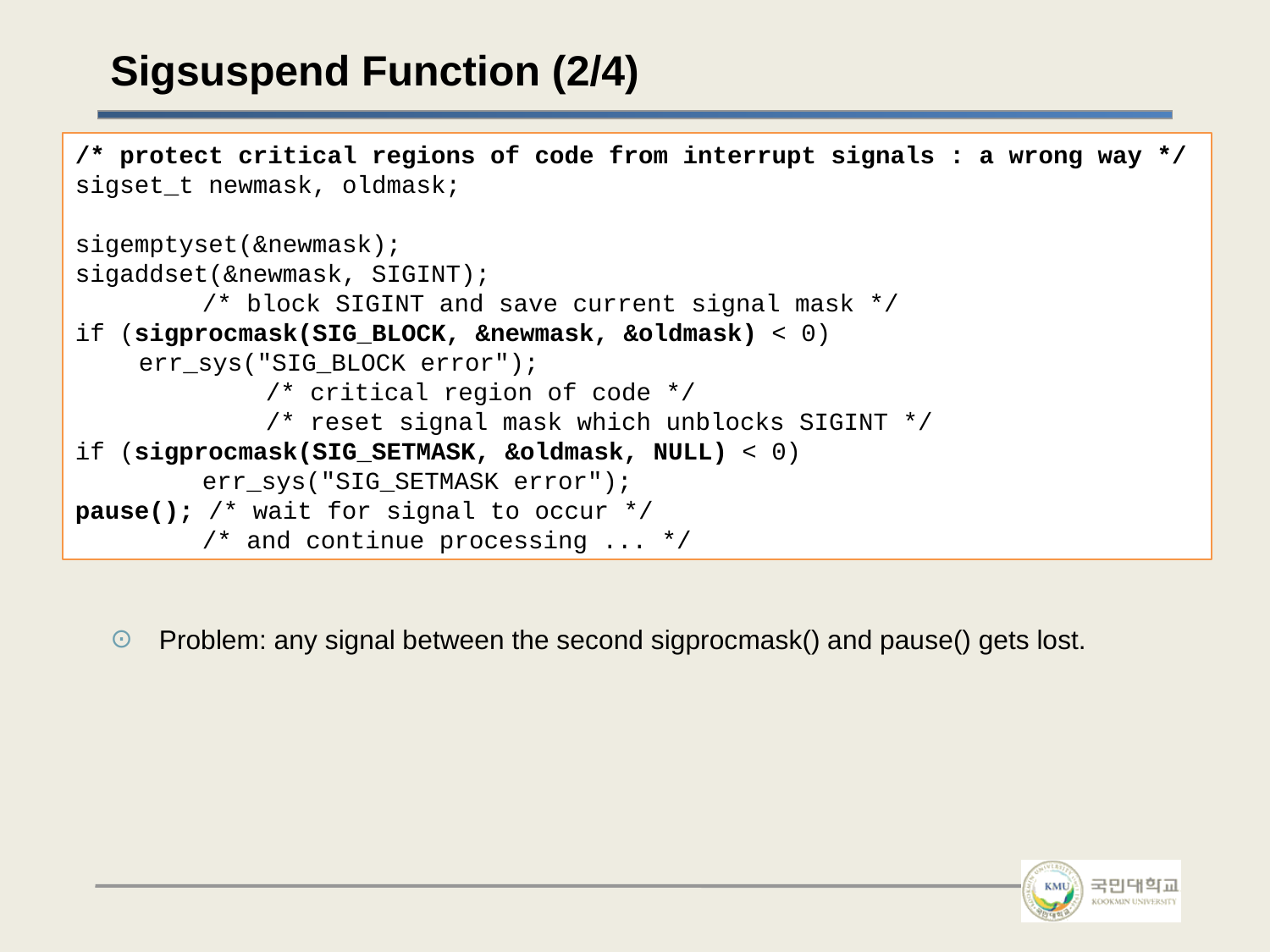

# Sigsuspend Function (2/4)
/* protect critical regions of code from interrupt signals : a wrong way */
sigset_t newmask, oldmask;

sigemptyset(&newmask);
sigaddset(&newmask, SIGINT);
	/* block SIGINT and save current signal mask */
if (sigprocmask(SIG_BLOCK, &newmask, &oldmask) < 0)
err_sys("SIG_BLOCK error");
	/* critical region of code */
	/* reset signal mask which unblocks SIGINT */
if (sigprocmask(SIG_SETMASK, &oldmask, NULL) < 0)
	err_sys("SIG_SETMASK error");
pause(); /* wait for signal to occur */
	/* and continue processing ... */
Problem: any signal between the second sigprocmask() and pause() gets lost.